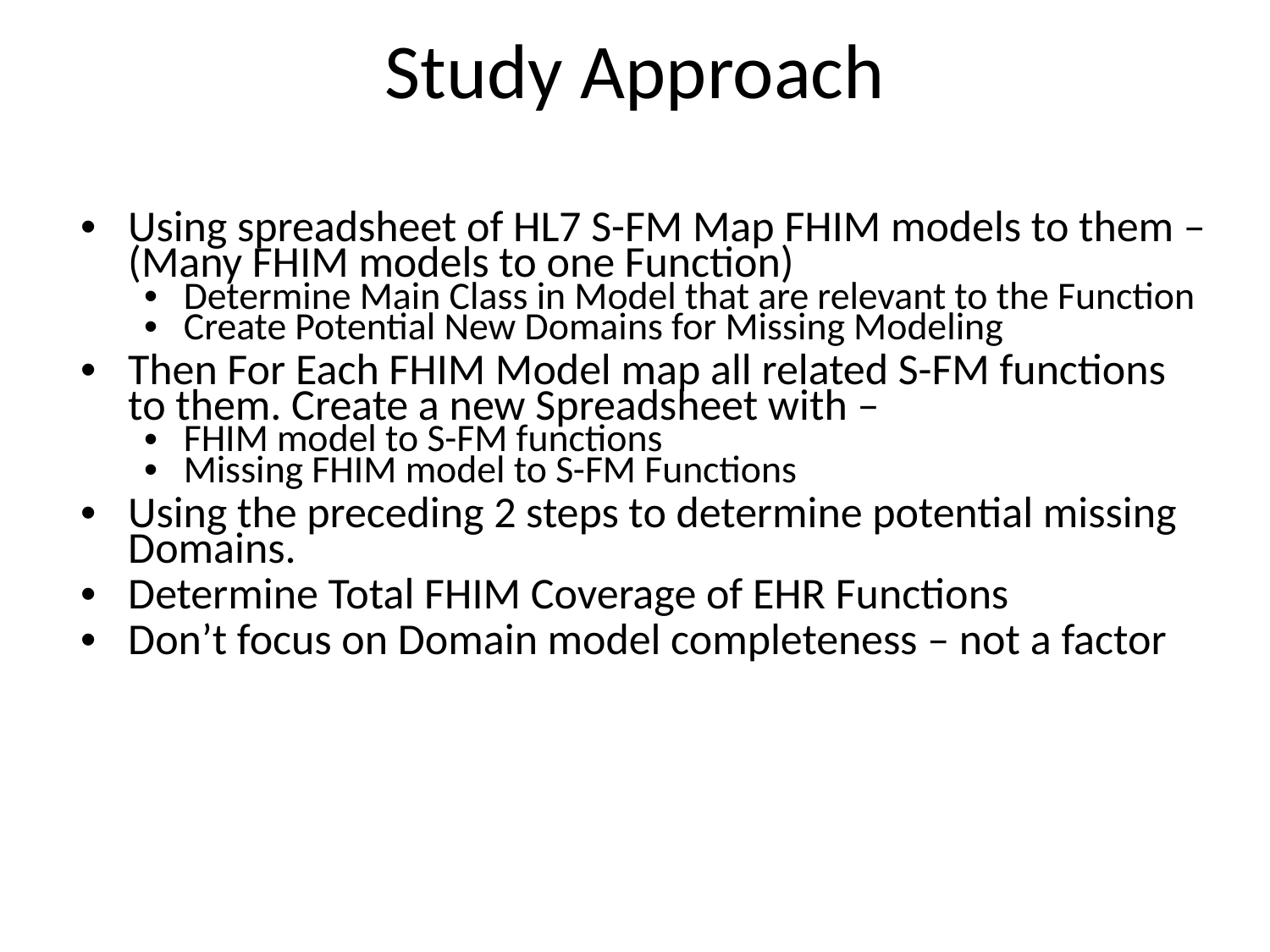

Study Approach
Using spreadsheet of HL7 S-FM Map FHIM models to them – (Many FHIM models to one Function)
Determine Main Class in Model that are relevant to the Function
Create Potential New Domains for Missing Modeling
Then For Each FHIM Model map all related S-FM functions to them. Create a new Spreadsheet with –
FHIM model to S-FM functions
Missing FHIM model to S-FM Functions
Using the preceding 2 steps to determine potential missing Domains.
Determine Total FHIM Coverage of EHR Functions
Don’t focus on Domain model completeness – not a factor